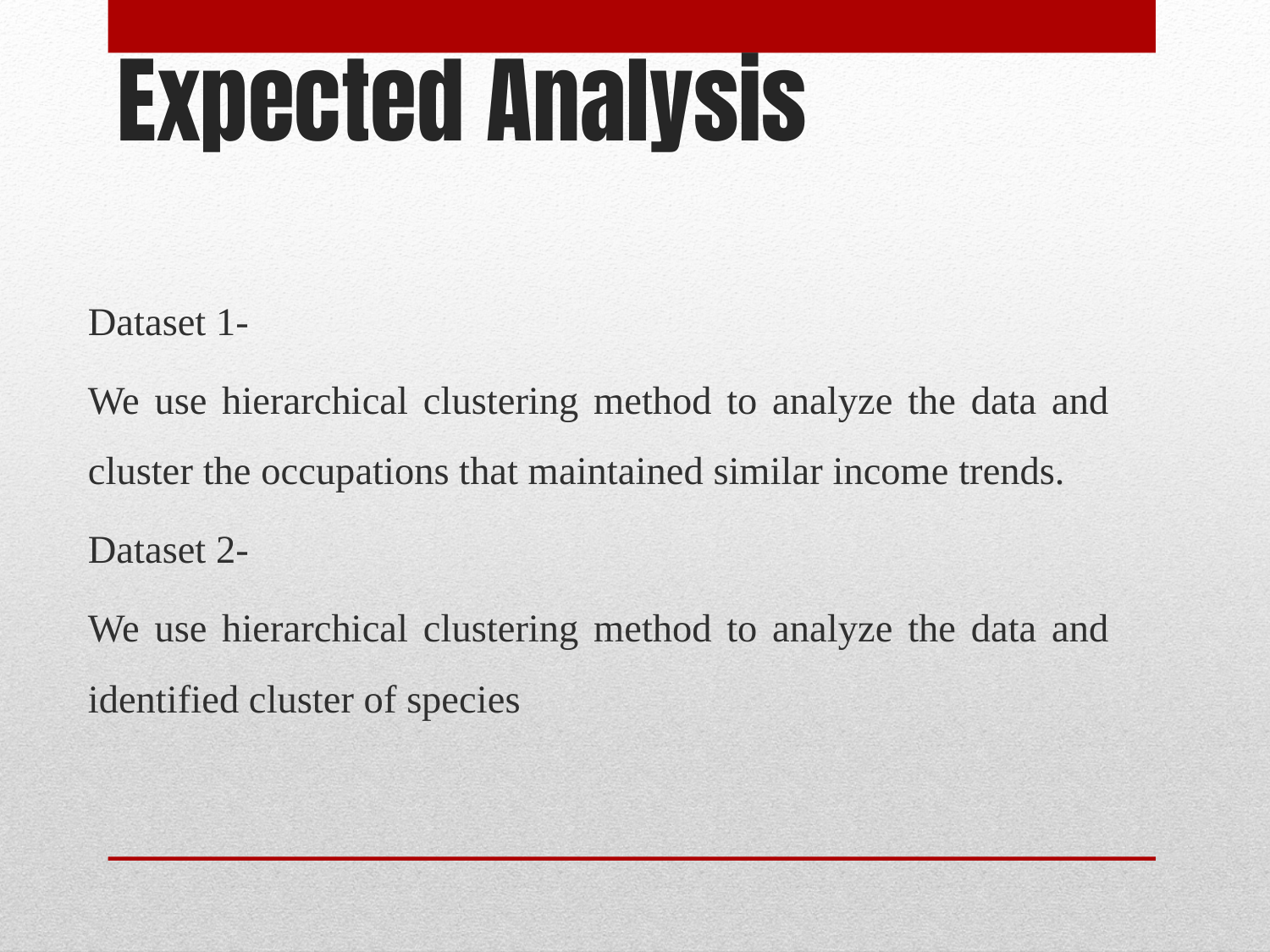

# Expected Analysis
Dataset 1-
We use hierarchical clustering method to analyze the data and cluster the occupations that maintained similar income trends.
Dataset 2-
We use hierarchical clustering method to analyze the data and identified cluster of species